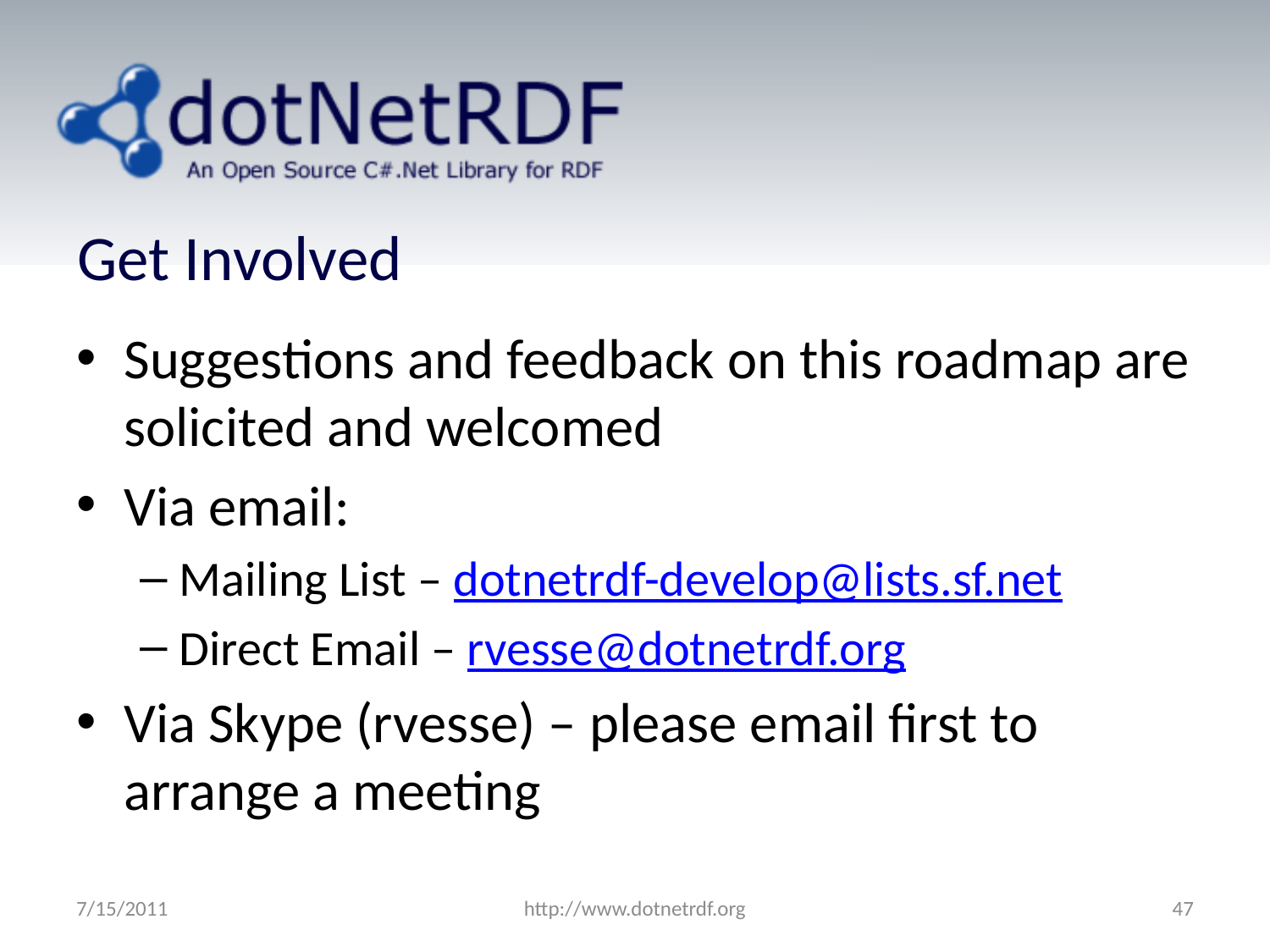

# Get Involved
Suggestions and feedback on this roadmap are solicited and welcomed
Via email:
Mailing List – dotnetrdf-develop@lists.sf.net
Direct Email – rvesse@dotnetrdf.org
Via Skype (rvesse) – please email first to arrange a meeting
7/15/2011
http://www.dotnetrdf.org
47